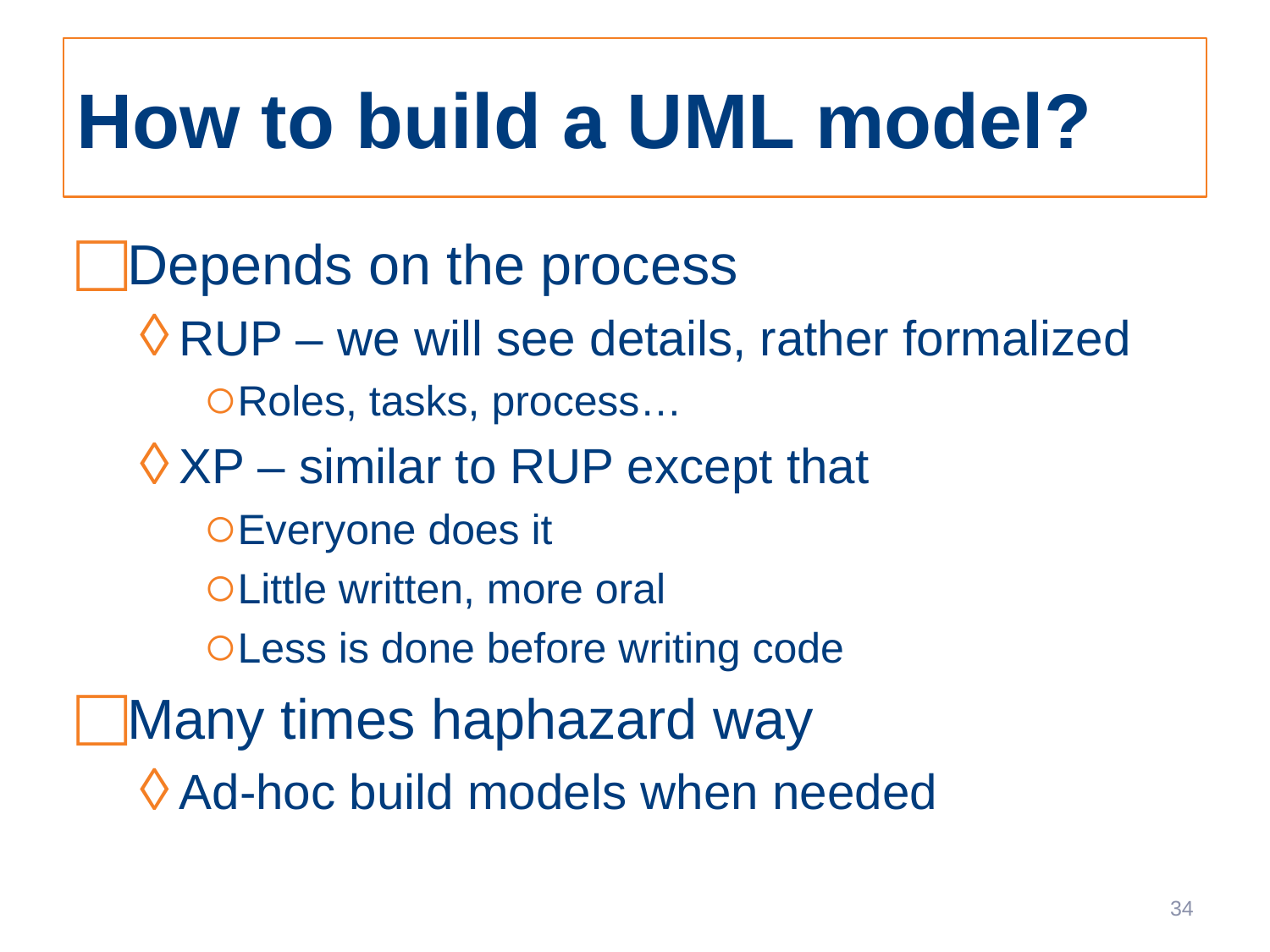

# How to build a UML model?
Depends on the process
RUP – we will see details, rather formalized
Roles, tasks, process…
XP – similar to RUP except that
Everyone does it
Little written, more oral
Less is done before writing code
Many times haphazard way
Ad-hoc build models when needed
34